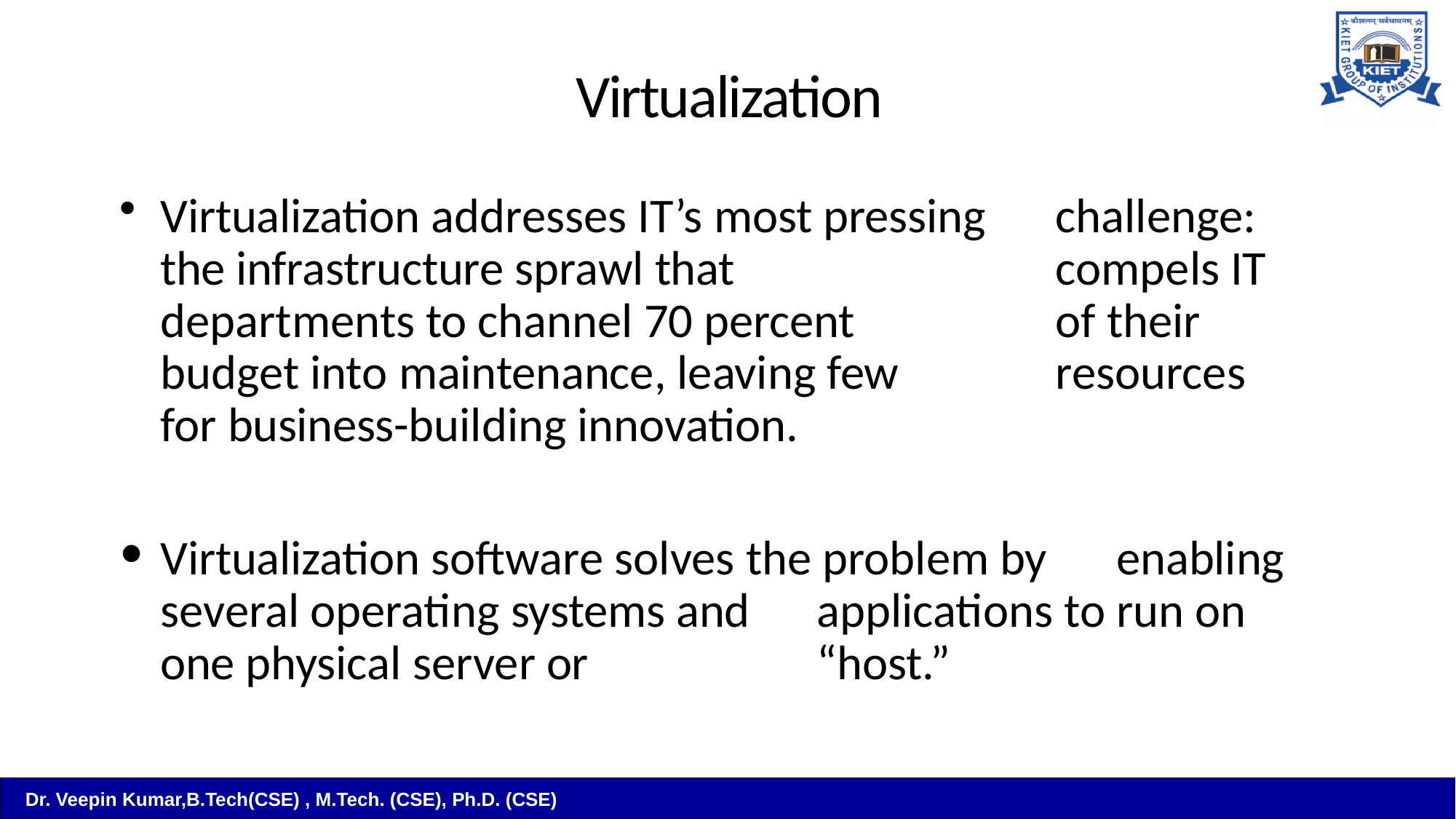

# Virtualization
Virtualization addresses IT’s most pressing	challenge: the infrastructure sprawl that	compels IT departments to channel 70 percent	of their budget into maintenance, leaving few	resources for business-building innovation.

Virtualization software solves the problem by	enabling several operating systems and	applications to run on one physical server or	“host.”
Dr. Veepin Kumar,B.Tech(CSE) , M.Tech. (CSE), Ph.D. (CSE)